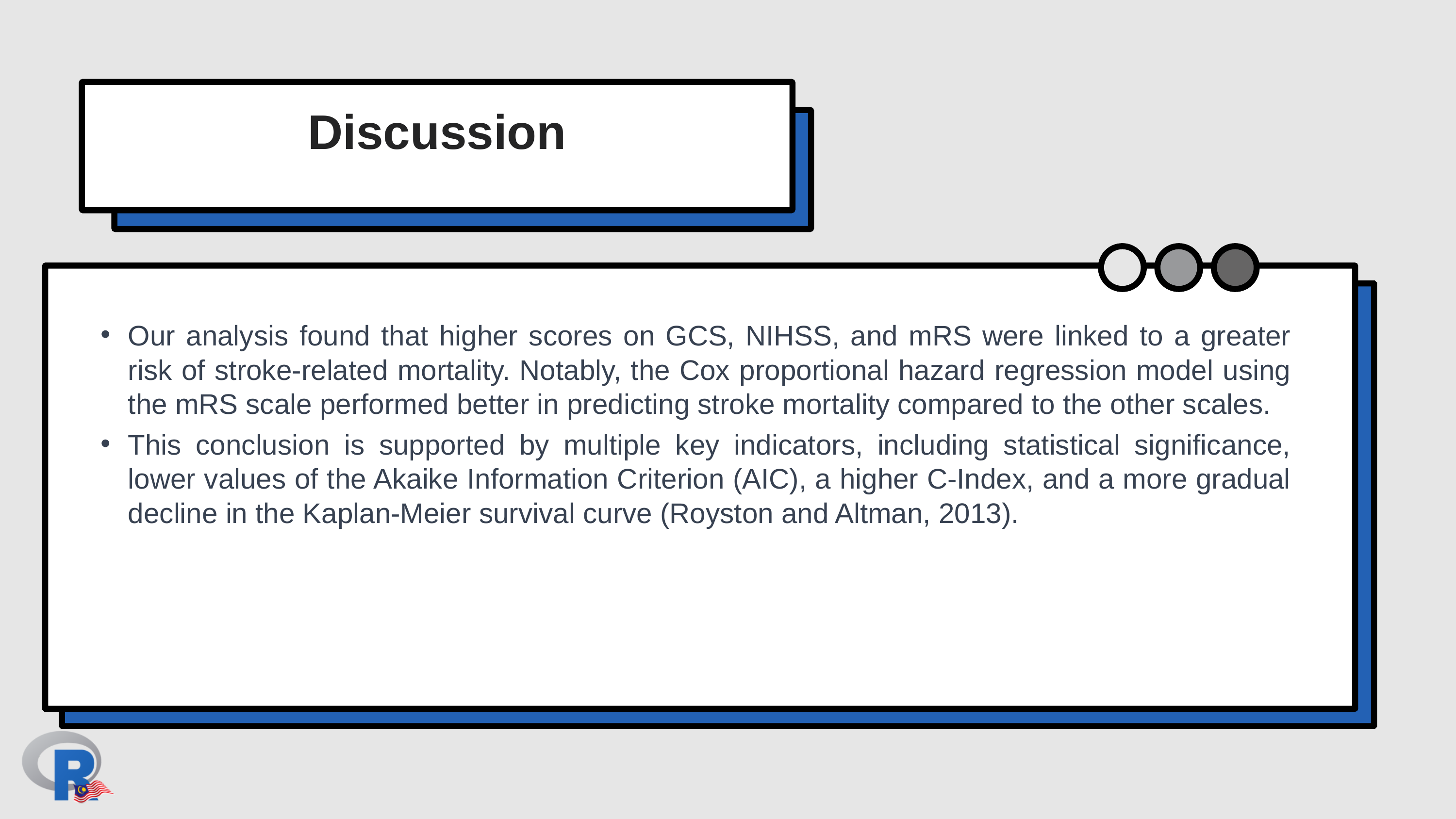

Discussion

Our analysis found that higher scores on GCS, NIHSS, and mRS were linked to a greater risk of stroke-related mortality. Notably, the Cox proportional hazard regression model using the mRS scale performed better in predicting stroke mortality compared to the other scales.
This conclusion is supported by multiple key indicators, including statistical significance, lower values of the Akaike Information Criterion (AIC), a higher C-Index, and a more gradual decline in the Kaplan-Meier survival curve (Royston and Altman, 2013).